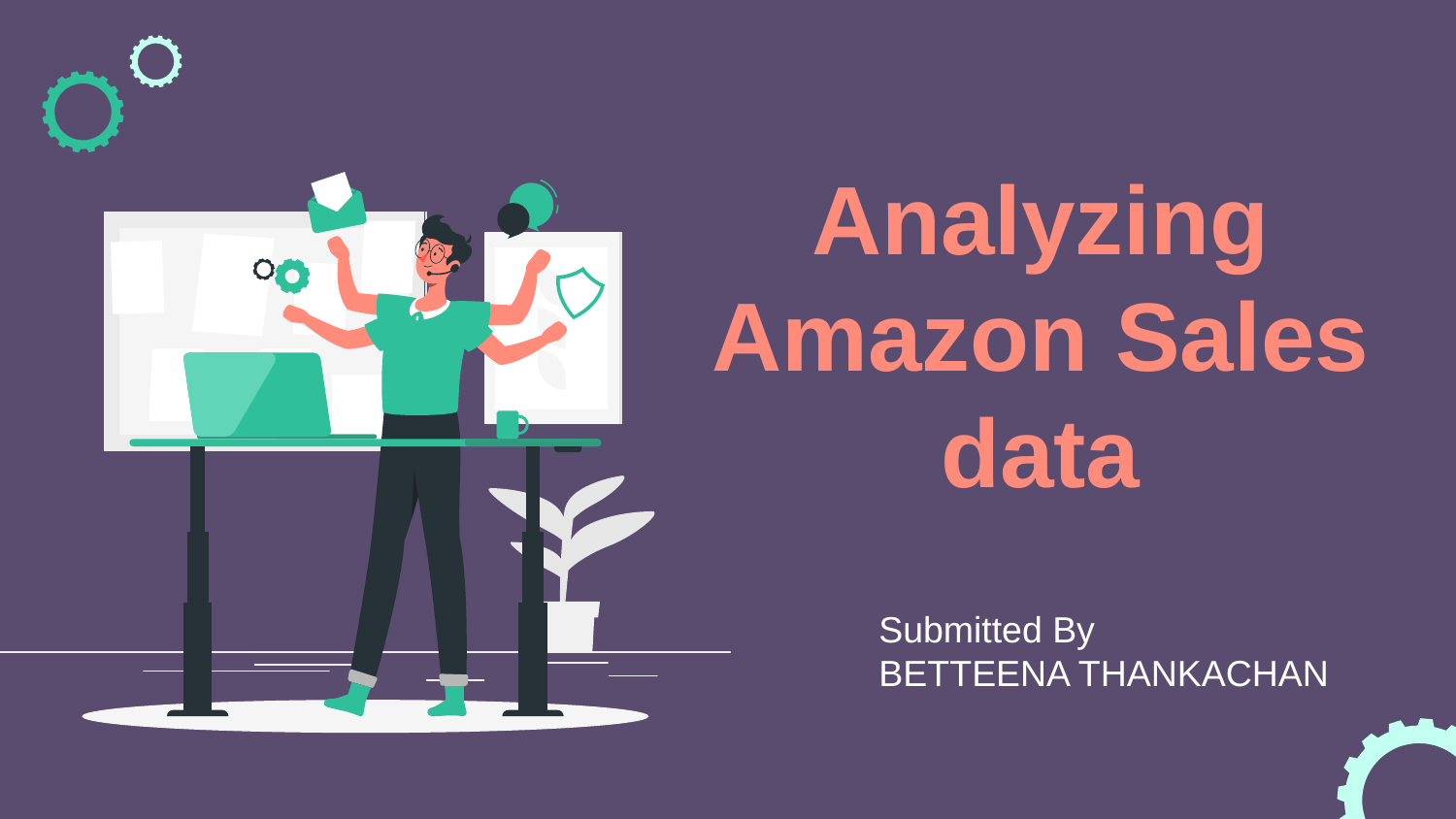

# Analyzing Amazon Sales data

Submitted By
BETTEENA THANKACHAN